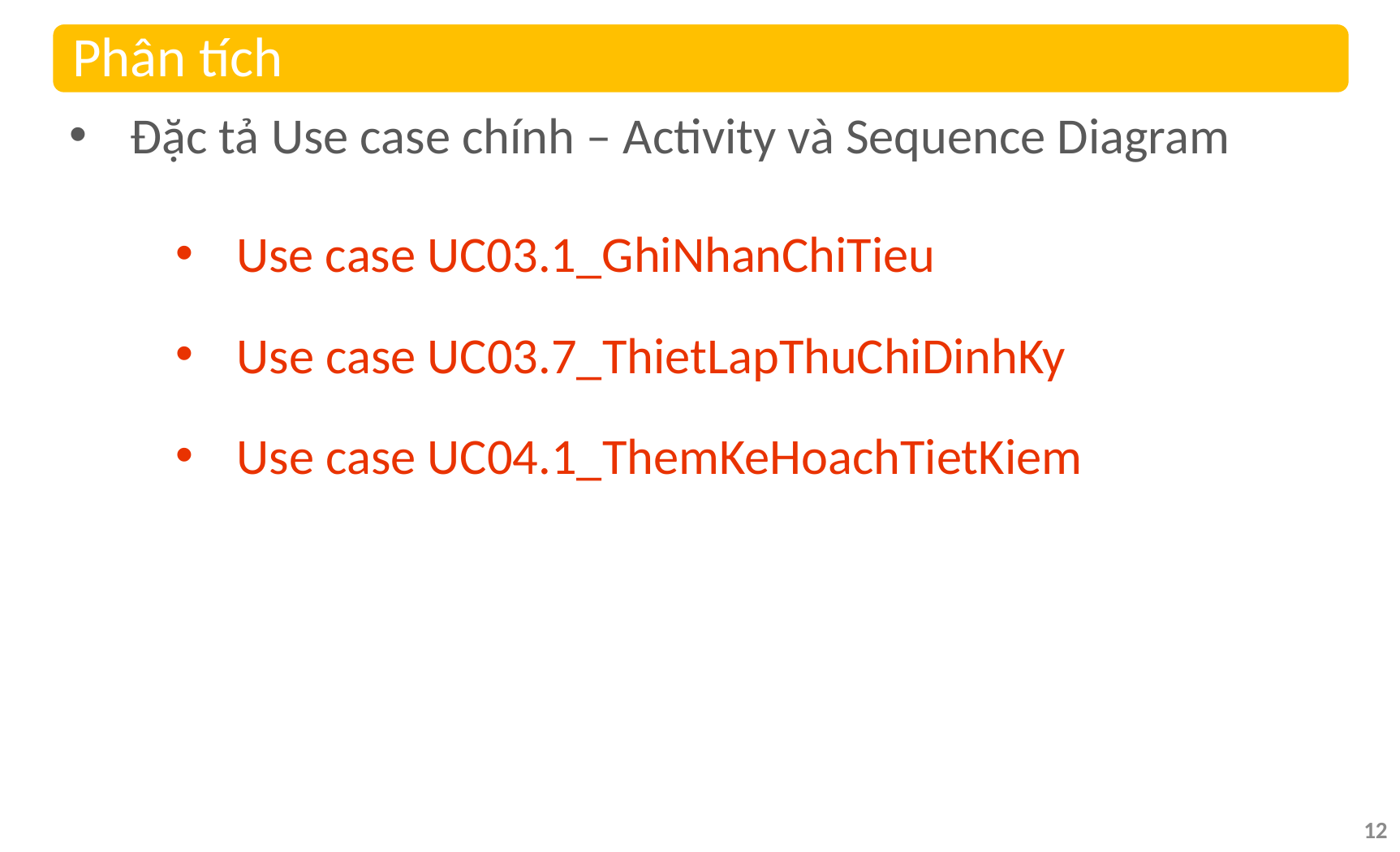

Phân tích
Đặc tả Use case chính – Activity và Sequence Diagram
Use case UC03.1_GhiNhanChiTieu
Use case UC03.7_ThietLapThuChiDinhKy
Use case UC04.1_ThemKeHoachTietKiem
12